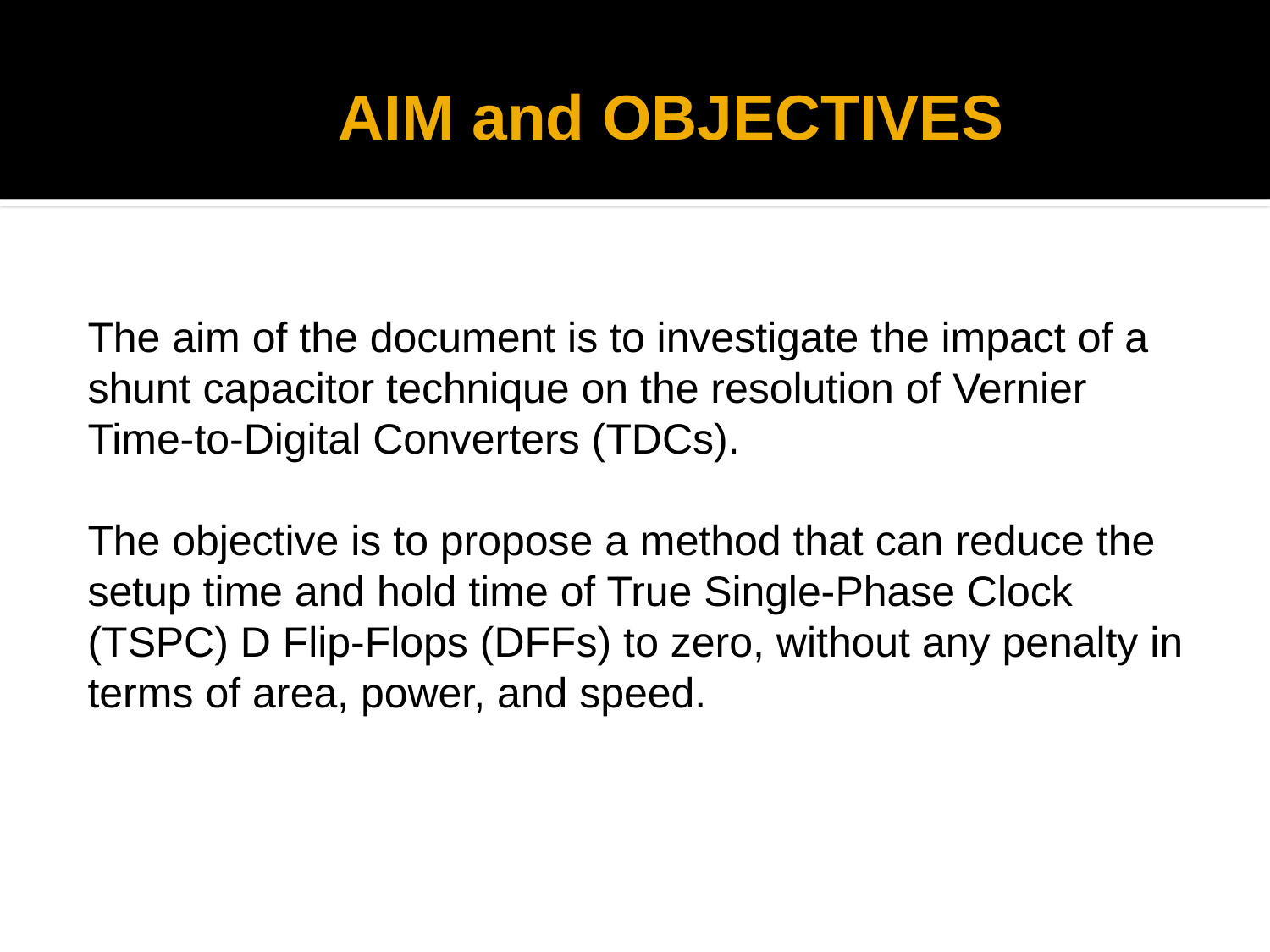

# AIM and OBJECTIVES

The aim of the document is to investigate the impact of a shunt capacitor technique on the resolution of Vernier Time-to-Digital Converters (TDCs).

The objective is to propose a method that can reduce the setup time and hold time of True Single-Phase Clock (TSPC) D Flip-Flops (DFFs) to zero, without any penalty in terms of area, power, and speed.